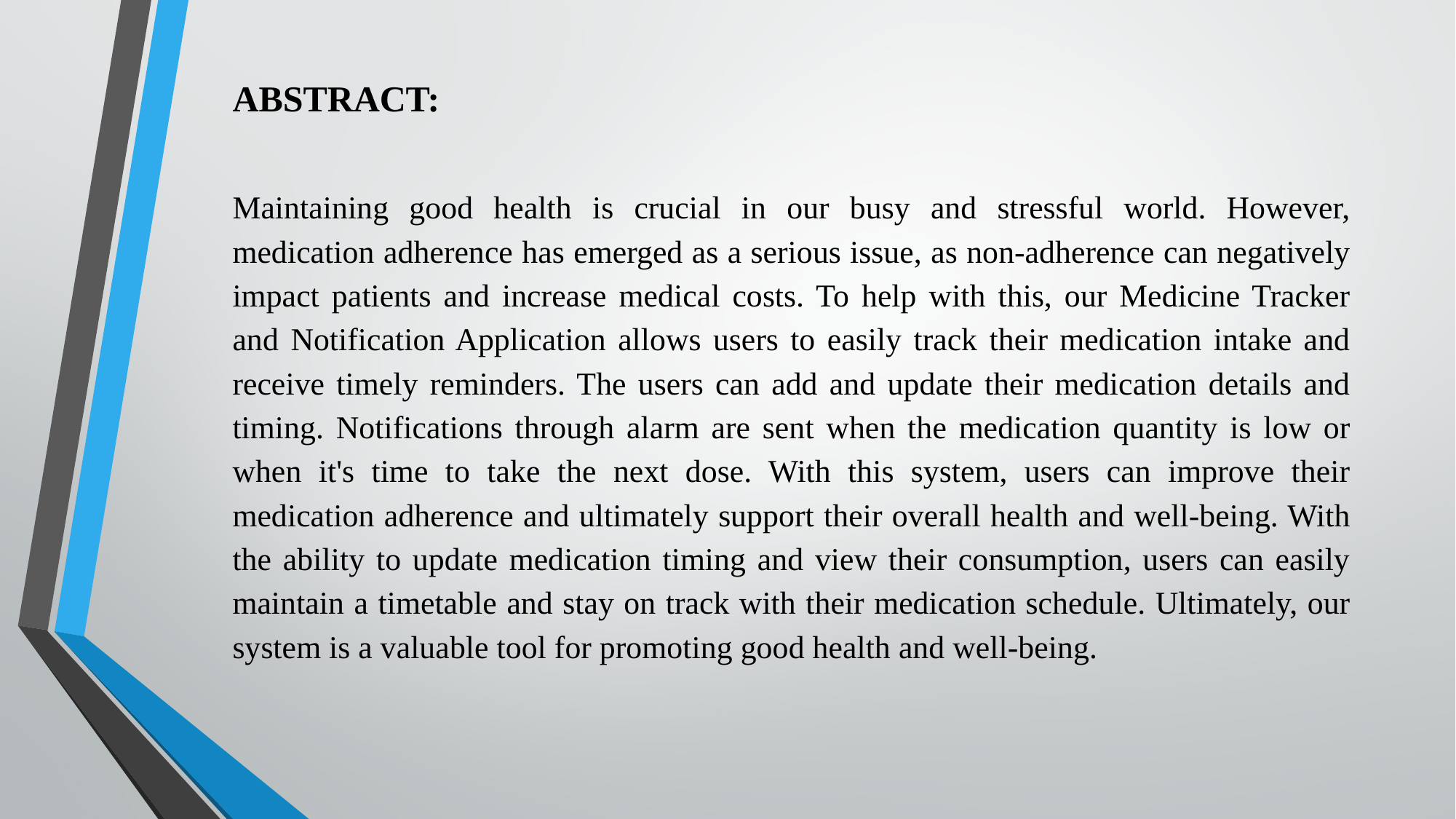

ABSTRACT:
Maintaining good health is crucial in our busy and stressful world. However, medication adherence has emerged as a serious issue, as non-adherence can negatively impact patients and increase medical costs. To help with this, our Medicine Tracker and Notification Application allows users to easily track their medication intake and receive timely reminders. The users can add and update their medication details and timing. Notifications through alarm are sent when the medication quantity is low or when it's time to take the next dose. With this system, users can improve their medication adherence and ultimately support their overall health and well-being. With the ability to update medication timing and view their consumption, users can easily maintain a timetable and stay on track with their medication schedule. Ultimately, our system is a valuable tool for promoting good health and well-being.